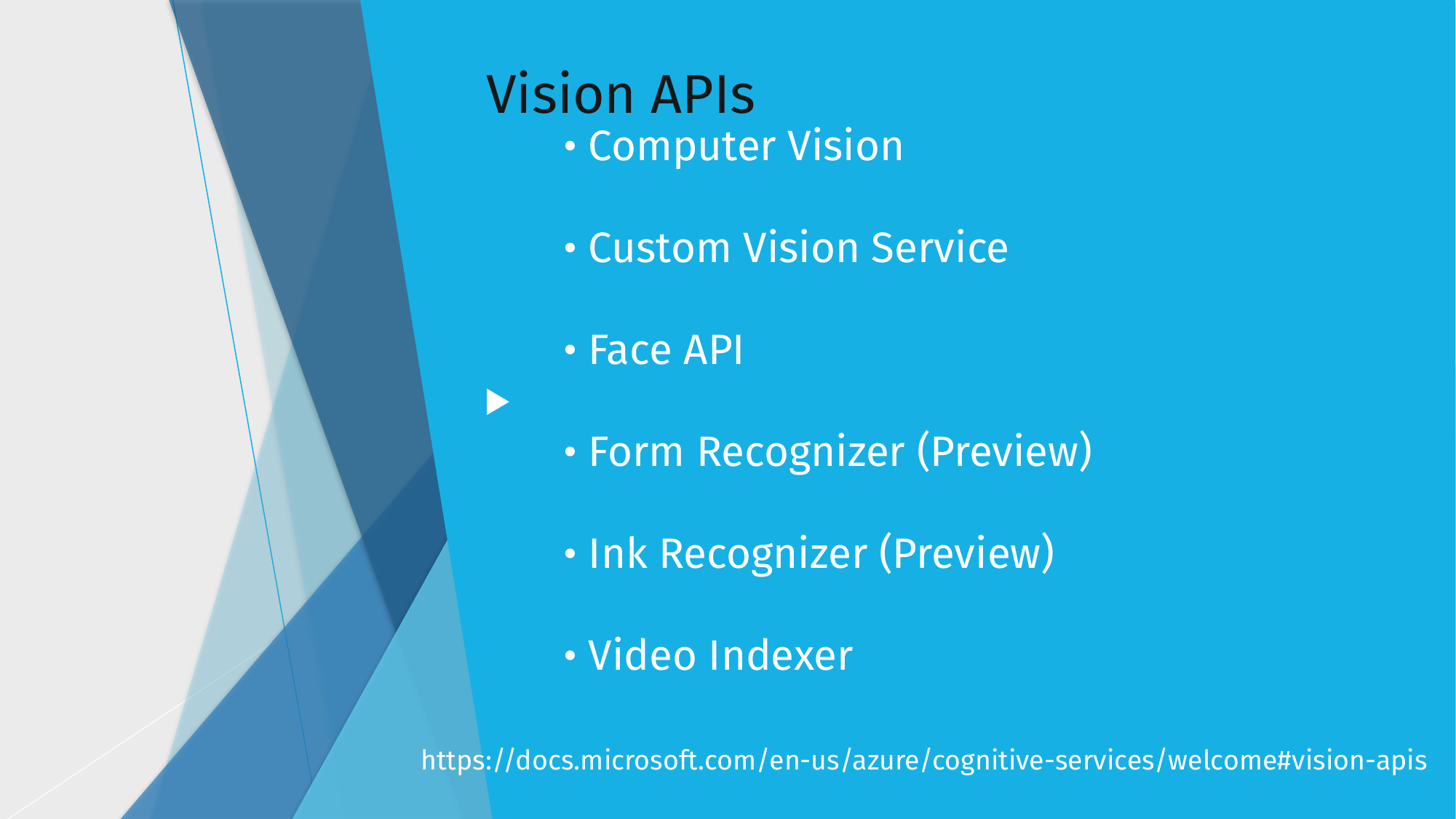

# Vision APIs

• Computer Vision

• Custom Vision Service

• Face API

• Form Recognizer (Preview)

• Ink Recognizer (Preview)

• Video Indexer

https://docs.microsoft.com/en-us/azure/cognitive-services/welcome#vision-apis